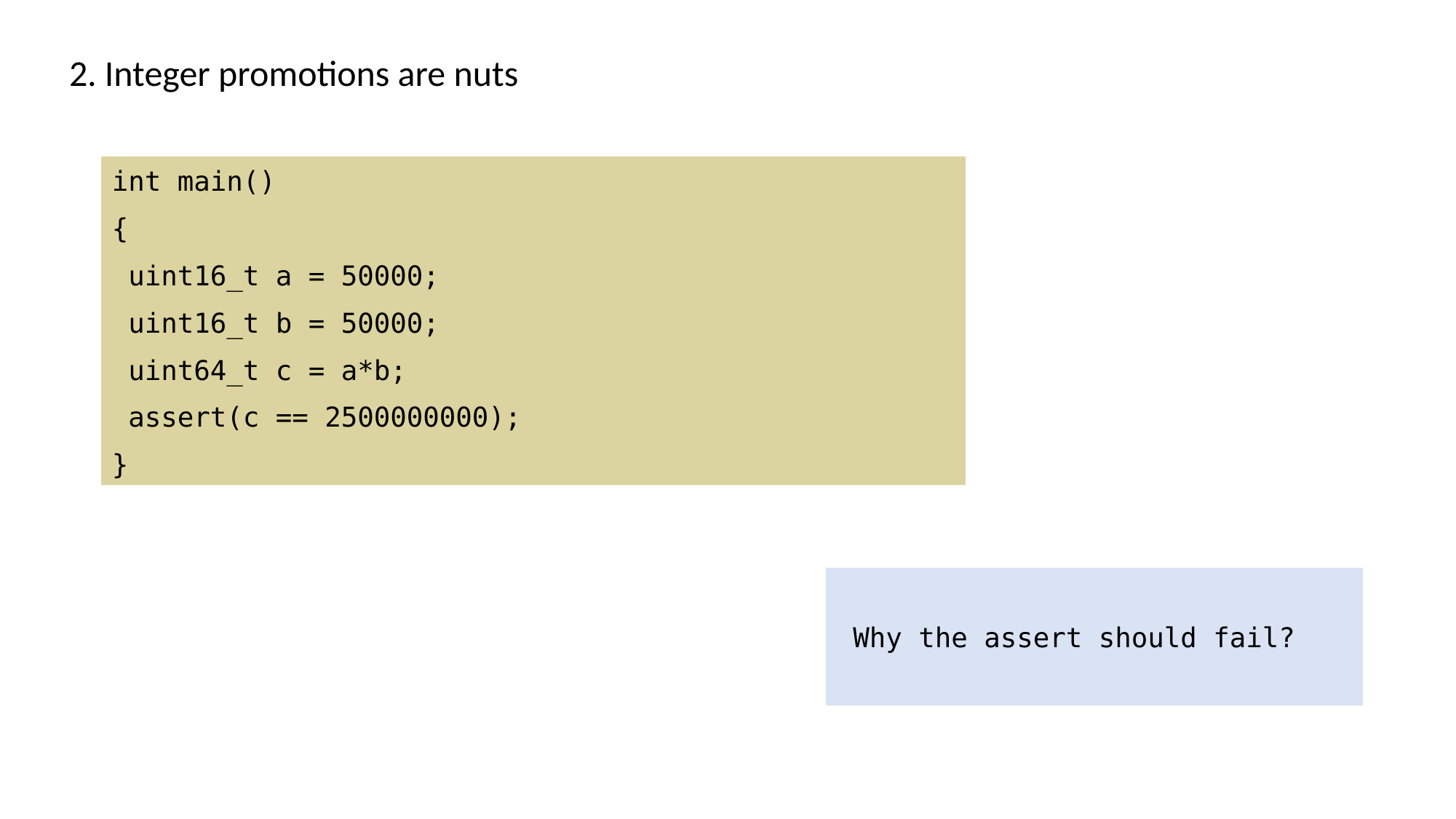

2. Integer promotions are nuts
int main()
{
 uint16_t a = 50000;
 uint16_t b = 50000;
 uint64_t c = a*b;
 assert(c == 2500000000);
}

 Why the assert should fail?